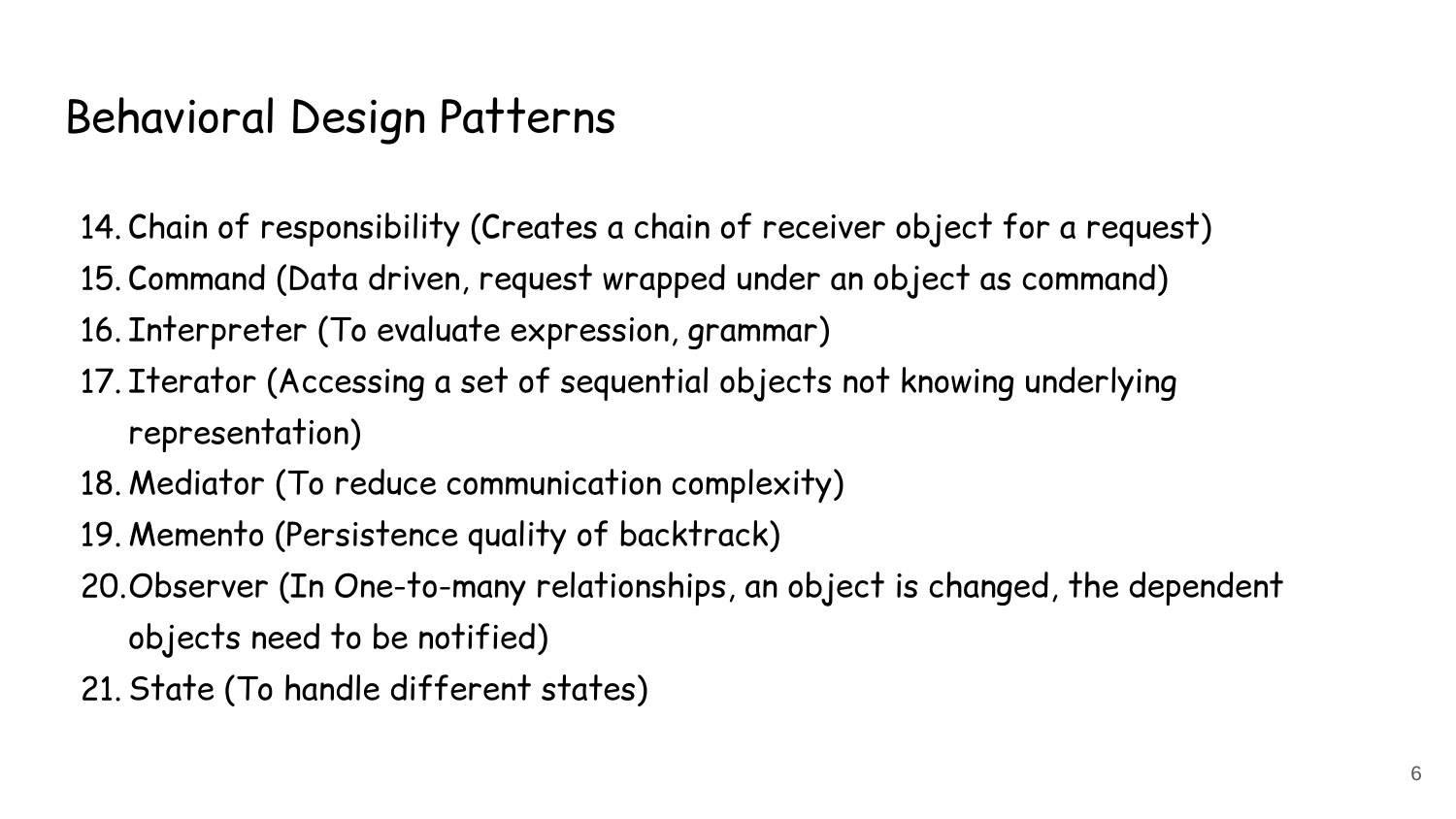

# Behavioral Design Patterns
Chain of responsibility (Creates a chain of receiver object for a request)
Command (Data driven, request wrapped under an object as command)
Interpreter (To evaluate expression, grammar)
Iterator (Accessing a set of sequential objects not knowing underlying representation)
Mediator (To reduce communication complexity)
Memento (Persistence quality of backtrack)
Observer (In One-to-many relationships, an object is changed, the dependent objects need to be notified)
State (To handle different states)
6